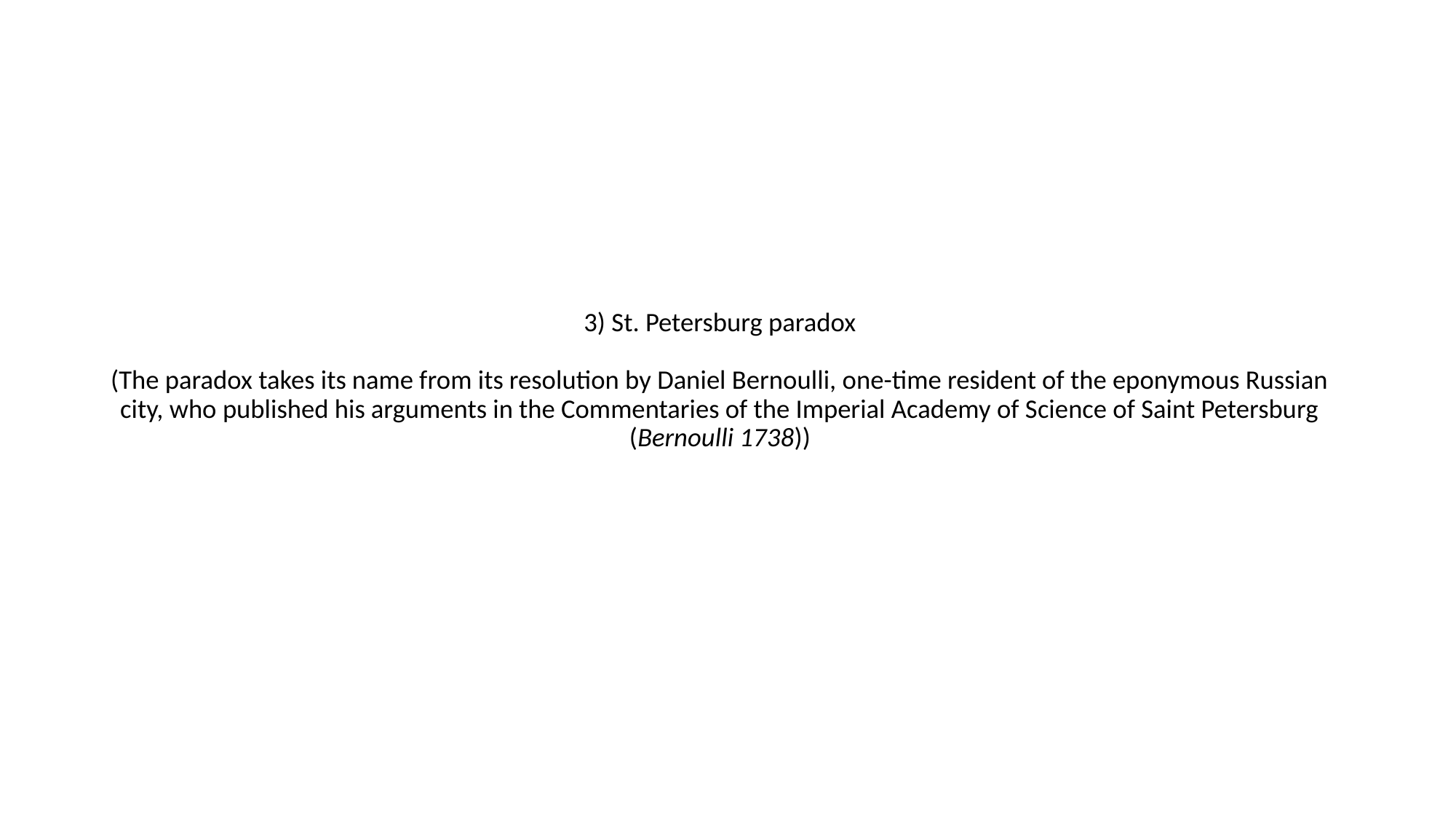

# 3) St. Petersburg paradox (The paradox takes its name from its resolution by Daniel Bernoulli, one-time resident of the eponymous Russian city, who published his arguments in the Commentaries of the Imperial Academy of Science of Saint Petersburg (Bernoulli 1738))